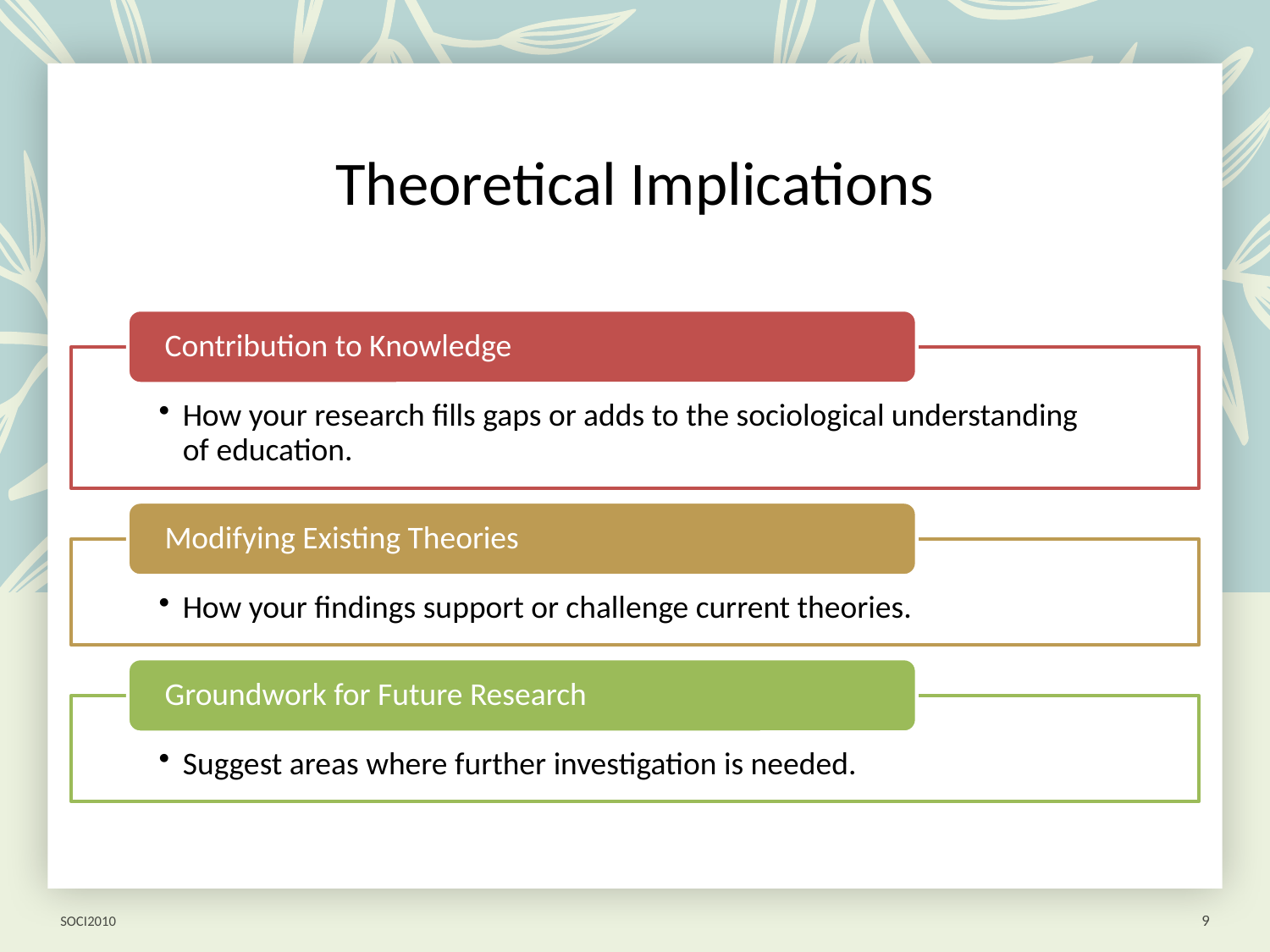

# Theoretical Implications
How your research fills gaps or adds to the sociological understanding of education.
Contribution to Knowledge
How your findings support or challenge current theories.
Modifying Existing Theories
Suggest areas where further investigation is needed.
Groundwork for Future Research
SOCI2010
9